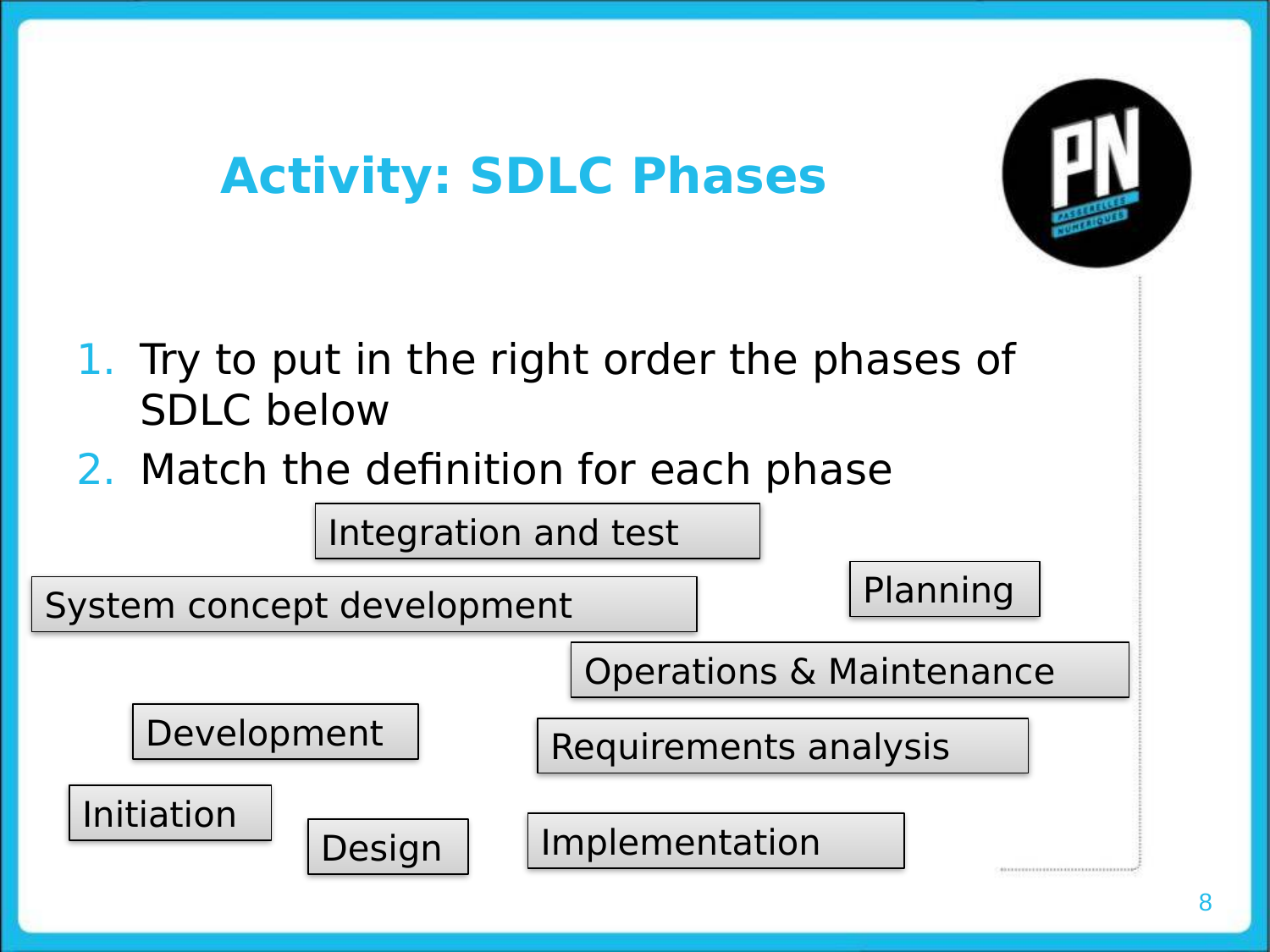

# Activity: SDLC Phases
Try to put in the right order the phases of SDLC below
Match the definition for each phase
Integration and test
Planning
System concept development
Operations & Maintenance
Development
Requirements analysis
Initiation
Implementation
Design